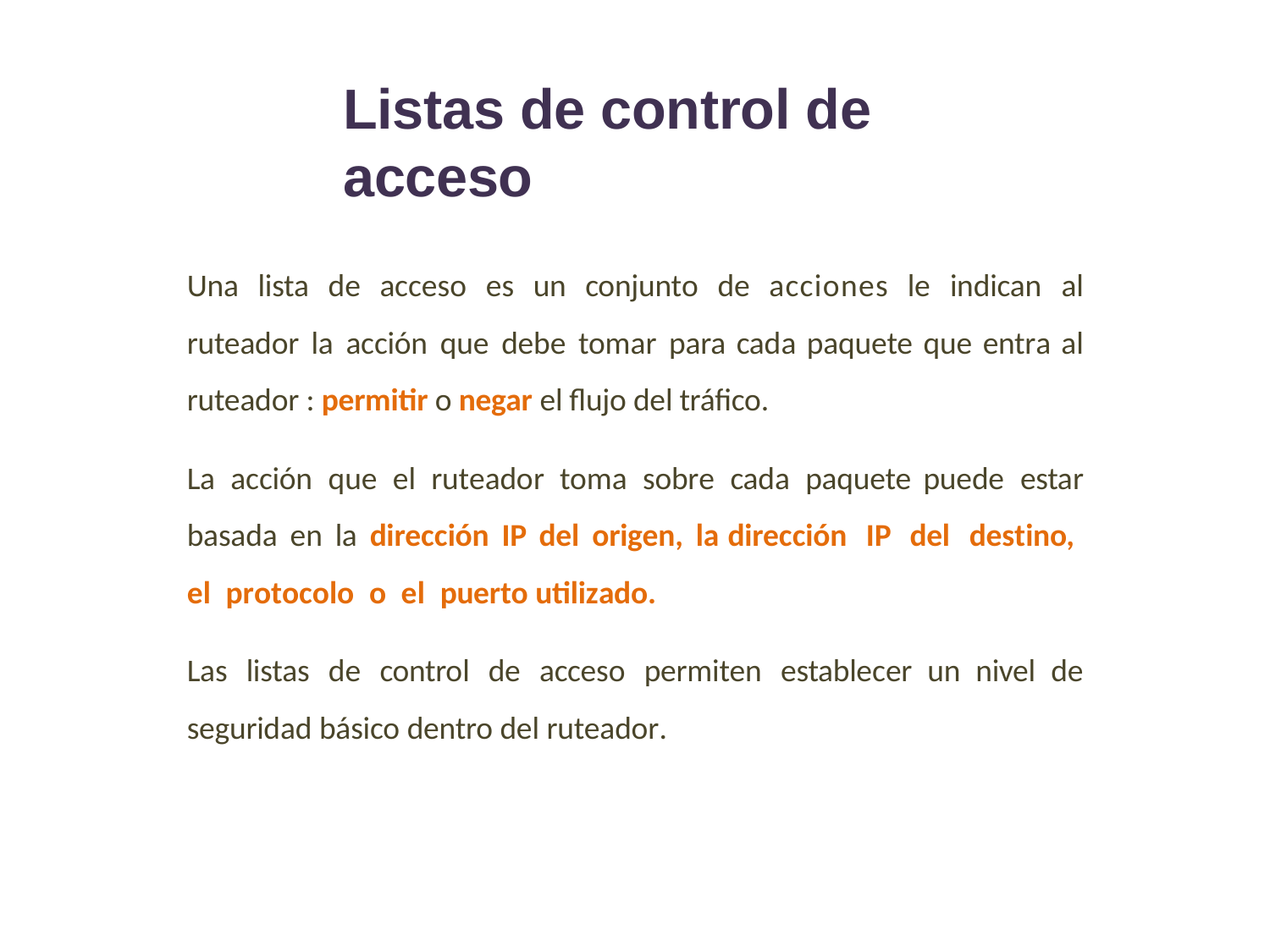

Listas de control de acceso
Una lista de acceso es un conjunto de acciones le indican al ruteador la acción que debe tomar para cada paquete que entra al ruteador : permitir o negar el flujo del tráfico.
La acción que el ruteador toma sobre cada paquete puede estar basada en la dirección IP del origen, la dirección  IP  del  destino,  el  protocolo  o  el  puerto utilizado.
Las listas de control de acceso permiten establecer un nivel de seguridad básico dentro del ruteador.